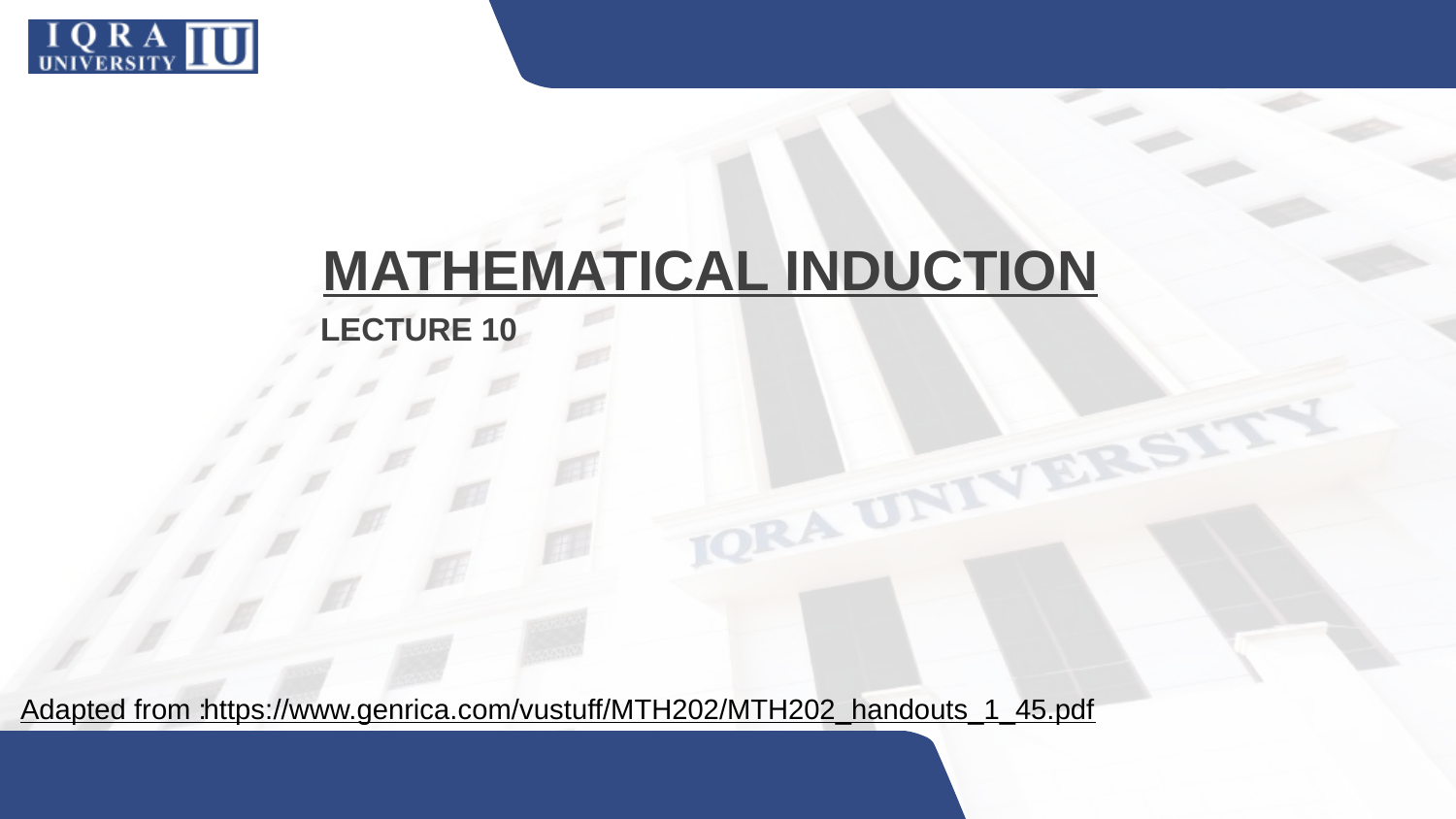

MATHEMATICAL INDUCTION
                                    LECTURE 10

Adapted from :
https://www.genrica.com/vustuff/MTH202/MTH202_handouts_1_45.pdf